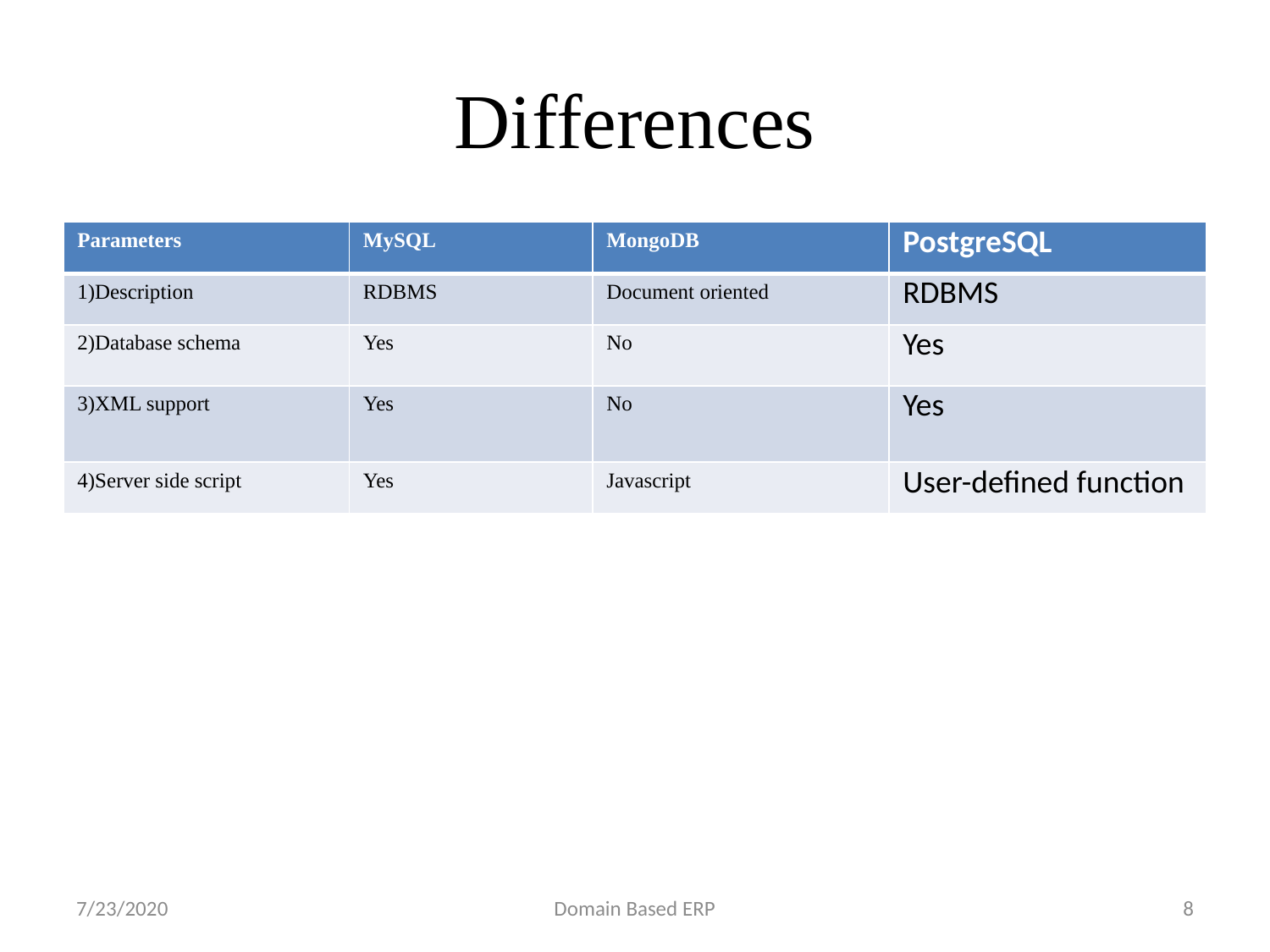

# Differences
| Parameters | MySQL | MongoDB | PostgreSQL |
| --- | --- | --- | --- |
| 1)Description | RDBMS | Document oriented | RDBMS |
| 2)Database schema | Yes | No | Yes |
| 3)XML support | Yes | No | Yes |
| 4)Server side script | Yes | Javascript | User-defined function |
7/23/2020
Domain Based ERP
8